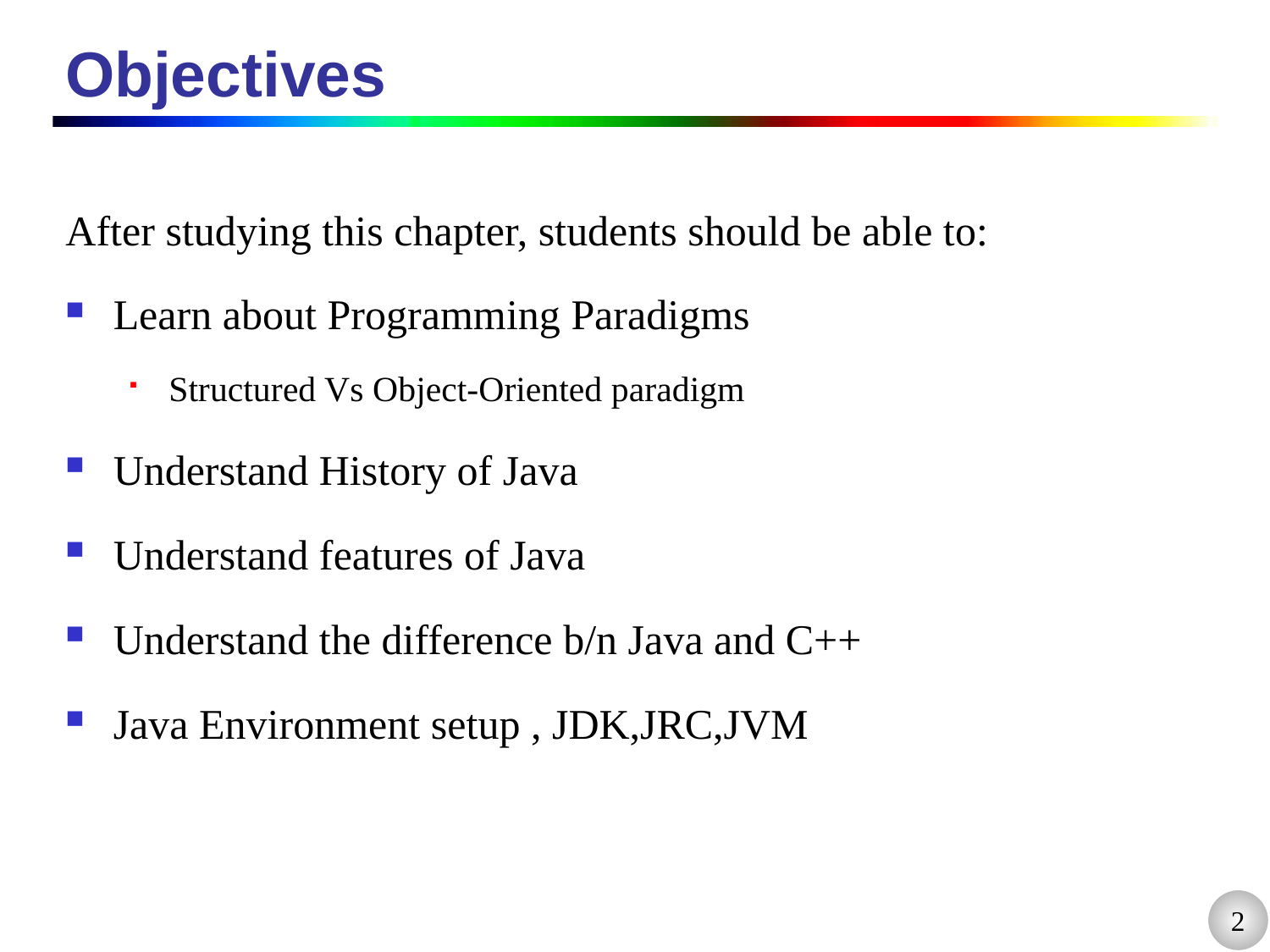

# Objectives

After studying this chapter, students should be able to:
Learn about Programming Paradigms
Structured Vs Object-Oriented paradigm
Understand History of Java
Understand features of Java
Understand the difference b/n Java and C++
Java Environment setup , JDK,JRC,JVM